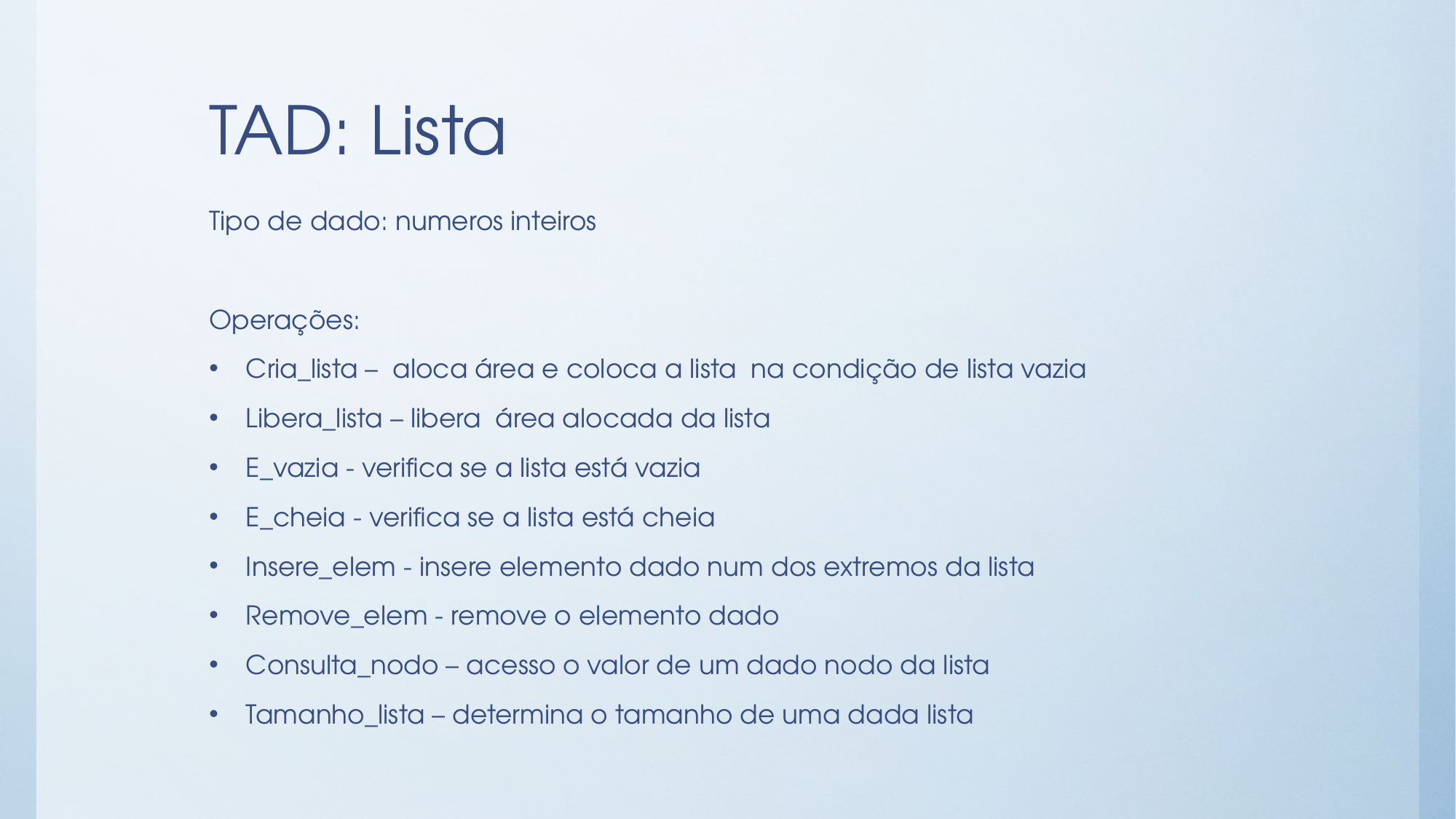

# TAD: Lista
Tipo de dado: numeros inteiros

Operações:
Cria_lista –  aloca área e coloca a lista  na condição de lista vazia
Libera_lista – libera  área alocada da lista
E_vazia - verifica se a lista está vazia
E_cheia - verifica se a lista está cheia
Insere_elem - insere elemento dado num dos extremos da lista
Remove_elem - remove o elemento dado
Consulta_nodo – acesso o valor de um dado nodo da lista
Tamanho_lista – determina o tamanho de uma dada lista